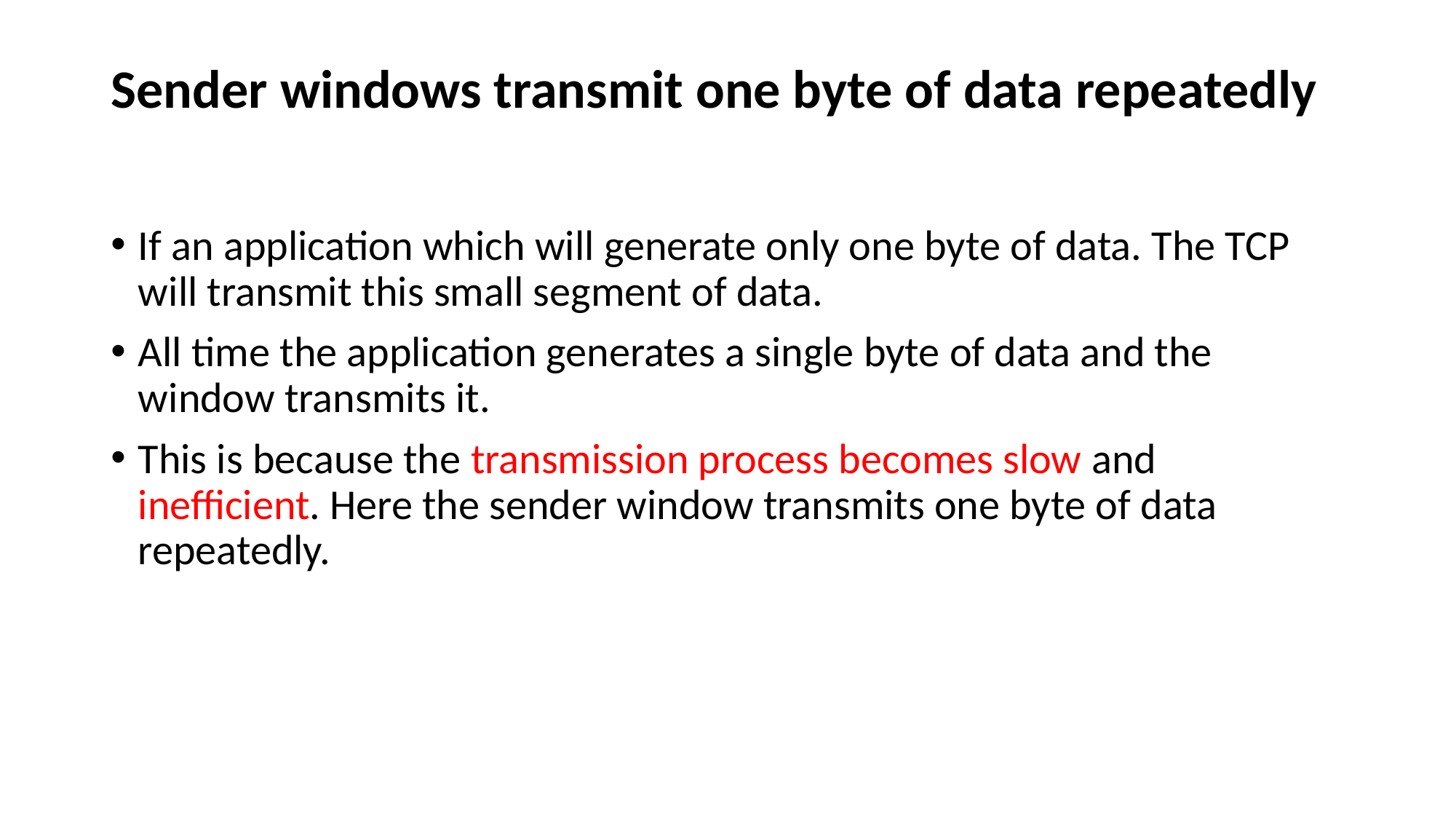

# Sender windows transmit one byte of data repeatedly
If an application which will generate only one byte of data. The TCP will transmit this small segment of data.
All time the application generates a single byte of data and the window transmits it.
This is because the transmission process becomes slow and inefficient. Here the sender window transmits one byte of data repeatedly.